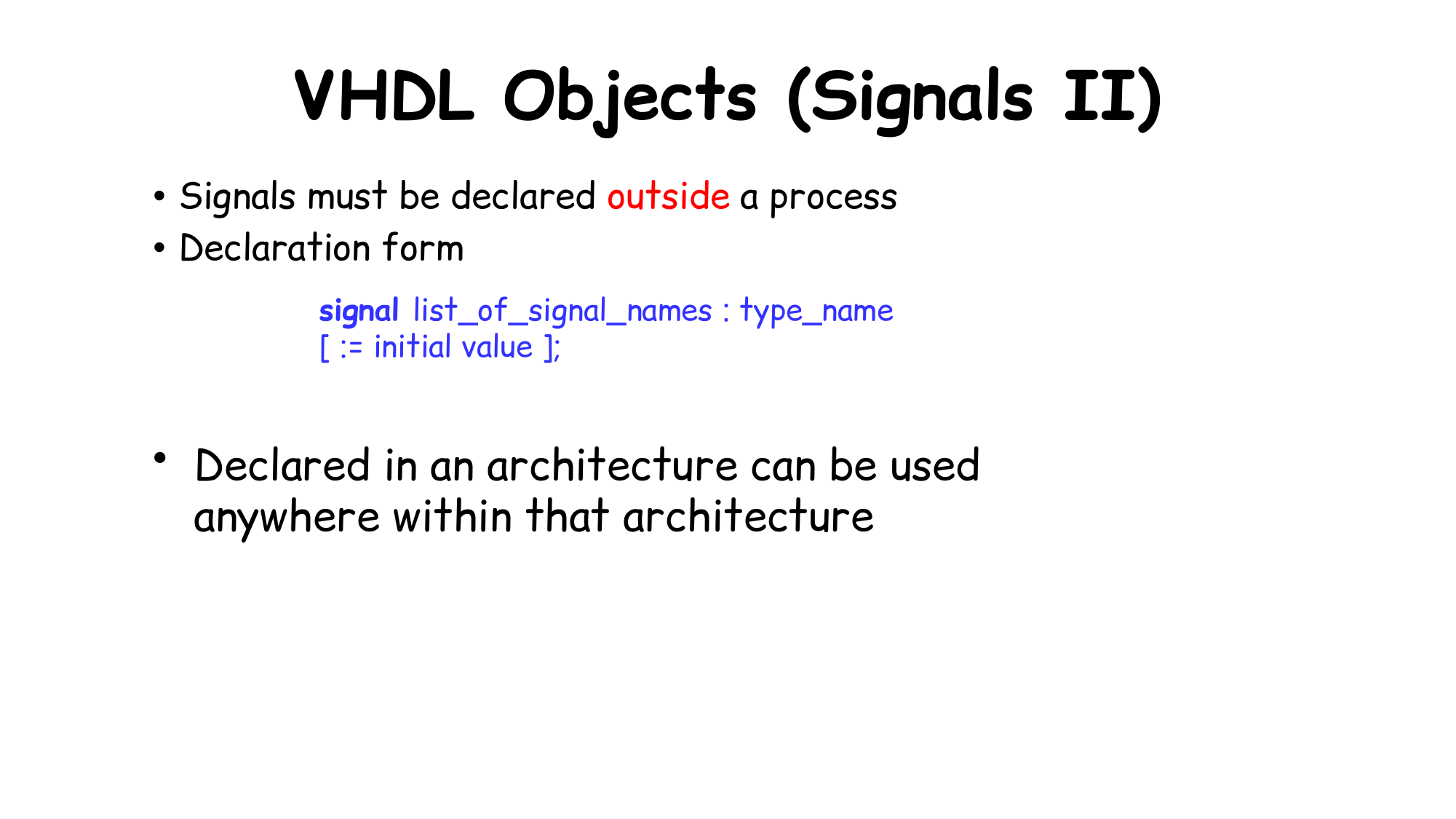

# VHDL Objects (Signals II)
Signals must be declared outside a process
Declaration form

signal list_of_signal_names : type_name
[ := initial value ];
Declared in an architecture can be used
anywhere within that architecture